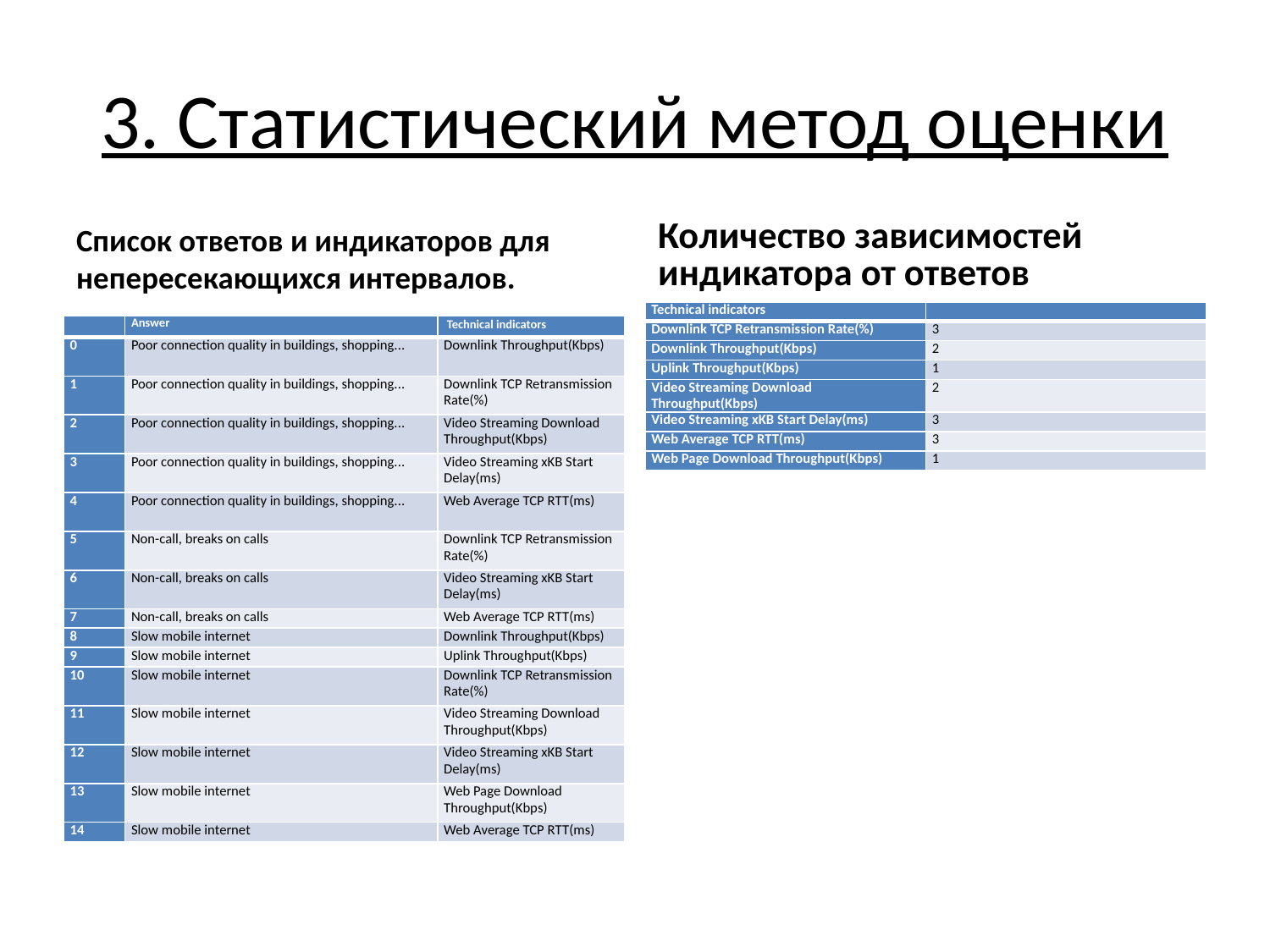

# 3. Статистический метод оценки
Список ответов и индикаторов для непересекающихся интервалов.
Количество зависимостей индикатора от ответов
| Technical indicators |  |
| --- | --- |
| Downlink TCP Retransmission Rate(%) | 3 |
| Downlink Throughput(Kbps) | 2 |
| Uplink Throughput(Kbps) | 1 |
| Video Streaming Download Throughput(Kbps) | 2 |
| Video Streaming xKB Start Delay(ms) | 3 |
| Web Average TCP RTT(ms) | 3 |
| Web Page Download Throughput(Kbps) | 1 |
|  | Answer | Technical indicators |
| --- | --- | --- |
| 0 | Poor connection quality in buildings, shopping... | Downlink Throughput(Kbps) |
| 1 | Poor connection quality in buildings, shopping... | Downlink TCP Retransmission Rate(%) |
| 2 | Poor connection quality in buildings, shopping... | Video Streaming Download Throughput(Kbps) |
| 3 | Poor connection quality in buildings, shopping... | Video Streaming xKB Start Delay(ms) |
| 4 | Poor connection quality in buildings, shopping... | Web Average TCP RTT(ms) |
| 5 | Non-call, breaks on calls | Downlink TCP Retransmission Rate(%) |
| 6 | Non-call, breaks on calls | Video Streaming xKB Start Delay(ms) |
| 7 | Non-call, breaks on calls | Web Average TCP RTT(ms) |
| 8 | Slow mobile internet | Downlink Throughput(Kbps) |
| 9 | Slow mobile internet | Uplink Throughput(Kbps) |
| 10 | Slow mobile internet | Downlink TCP Retransmission Rate(%) |
| 11 | Slow mobile internet | Video Streaming Download Throughput(Kbps) |
| 12 | Slow mobile internet | Video Streaming xKB Start Delay(ms) |
| 13 | Slow mobile internet | Web Page Download Throughput(Kbps) |
| 14 | Slow mobile internet | Web Average TCP RTT(ms) |